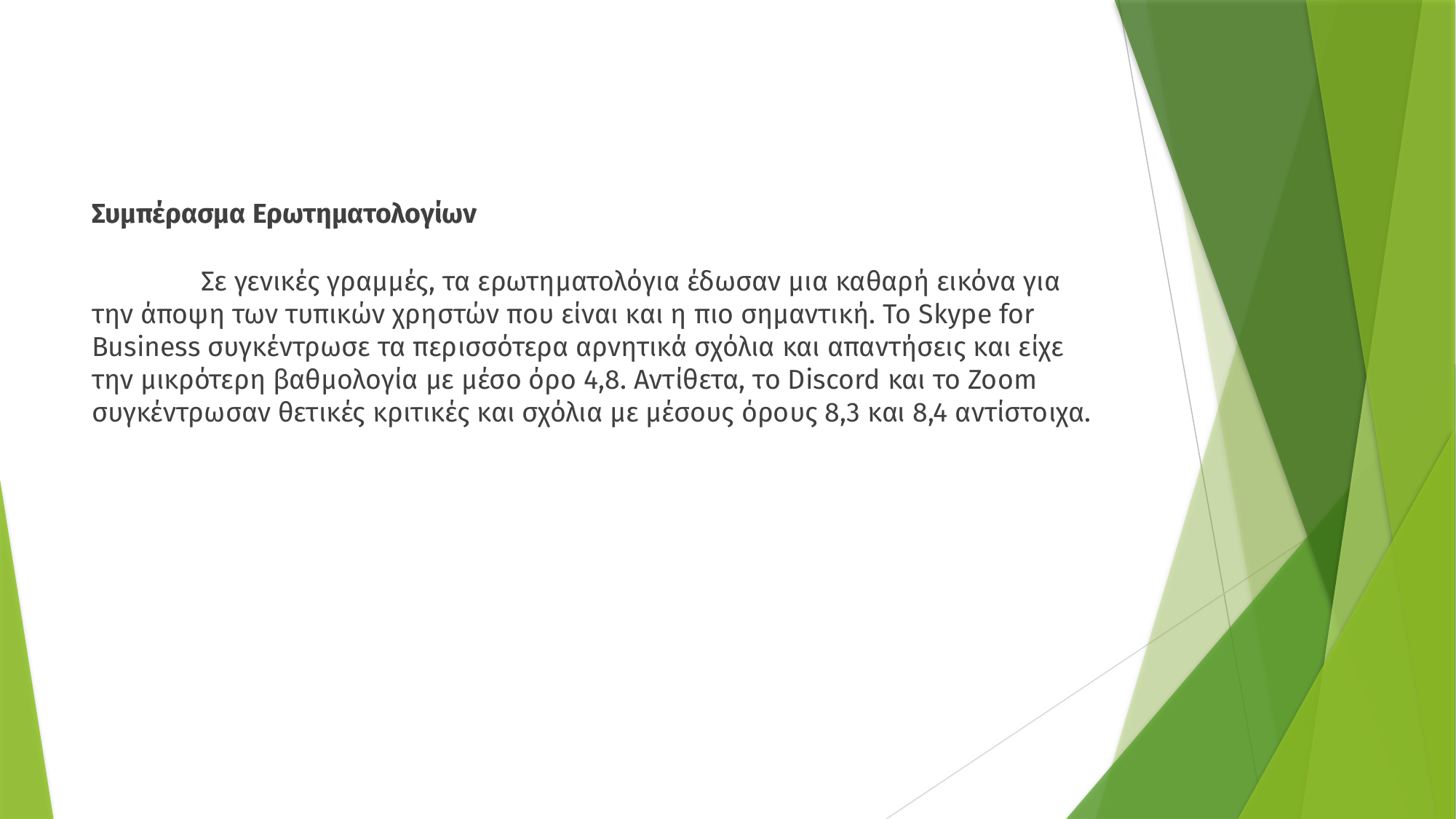

# Συμπέρασμα Ερωτηματολογίων
	Σε γενικές γραμμές, τα ερωτηματολόγια έδωσαν μια καθαρή εικόνα για την άποψη των τυπικών χρηστών που είναι και η πιο σημαντική. Το Skype for Business συγκέντρωσε τα περισσότερα αρνητικά σχόλια και απαντήσεις και είχε την μικρότερη βαθμολογία με μέσο όρο 4,8. Αντίθετα, το Discord και το Zoom συγκέντρωσαν θετικές κριτικές και σχόλια με μέσους όρους 8,3 και 8,4 αντίστοιχα.